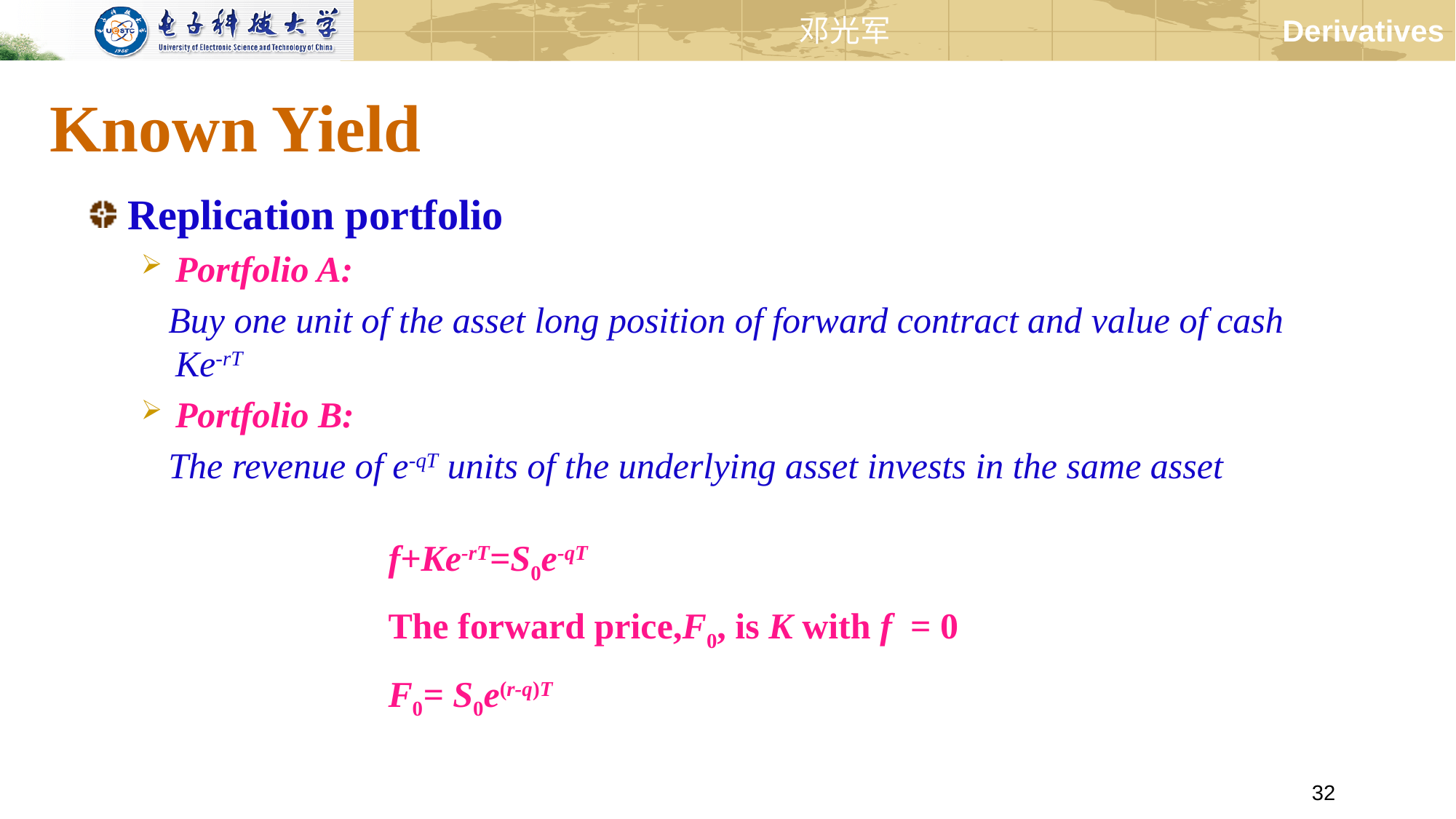

# Known Yield
Replication portfolio
Portfolio A:
   Buy one unit of the asset long position of forward contract and value of cash Ke-rT
Portfolio B:
   The revenue of e-qT units of the underlying asset invests in the same asset
f+Ke-rT=S0e-qT
The forward price,F0, is K with f  = 0
F0= S0e(r-q)T